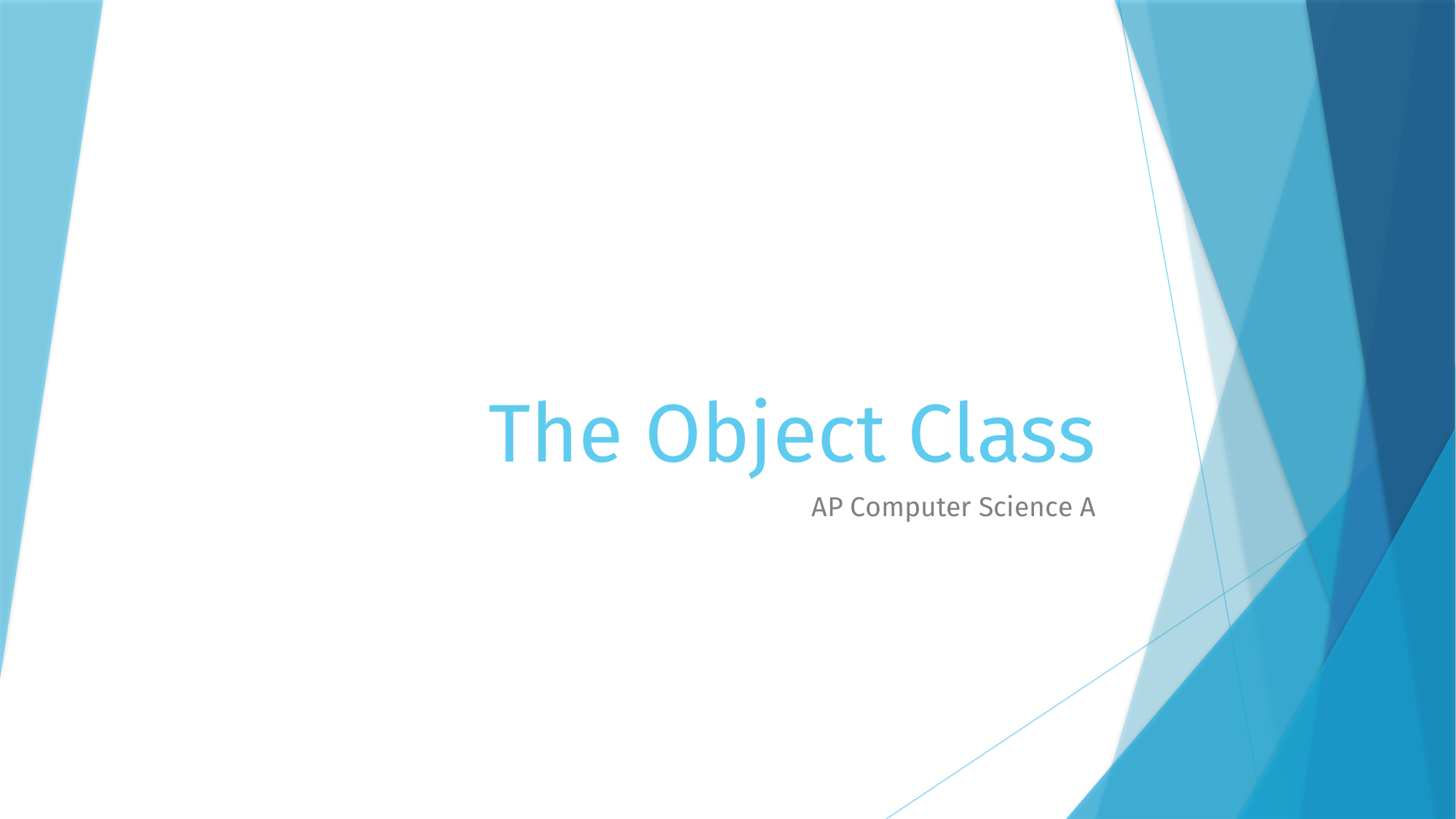

# The Object Class
AP Computer Science A